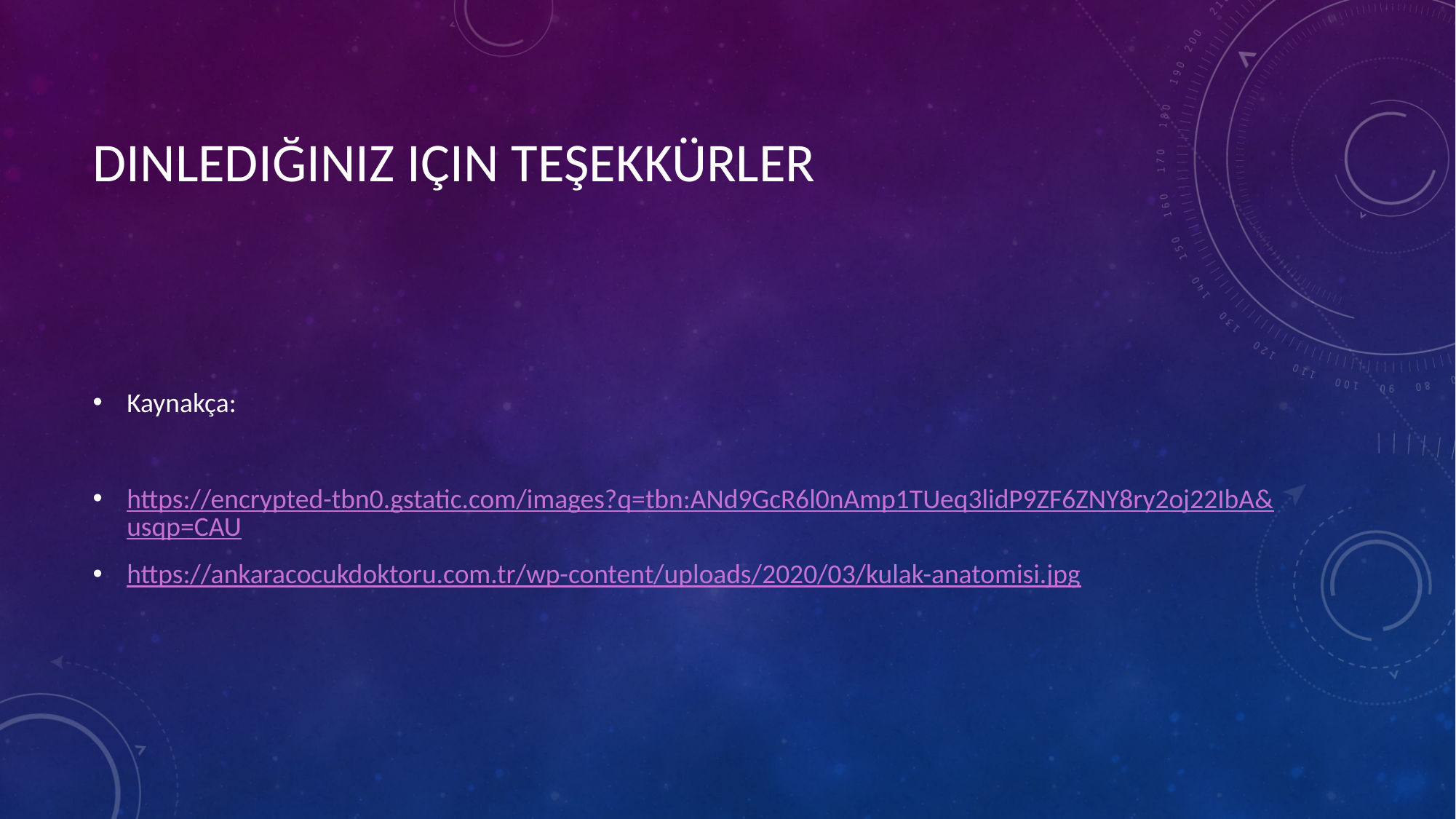

# Dinlediğiniz için Teşekkürler
Kaynakça:

https://encrypted-tbn0.gstatic.com/images?q=tbn:ANd9GcR6l0nAmp1TUeq3lidP9ZF6ZNY8ry2oj22IbA&usqp=CAU
https://ankaracocukdoktoru.com.tr/wp-content/uploads/2020/03/kulak-anatomisi.jpg